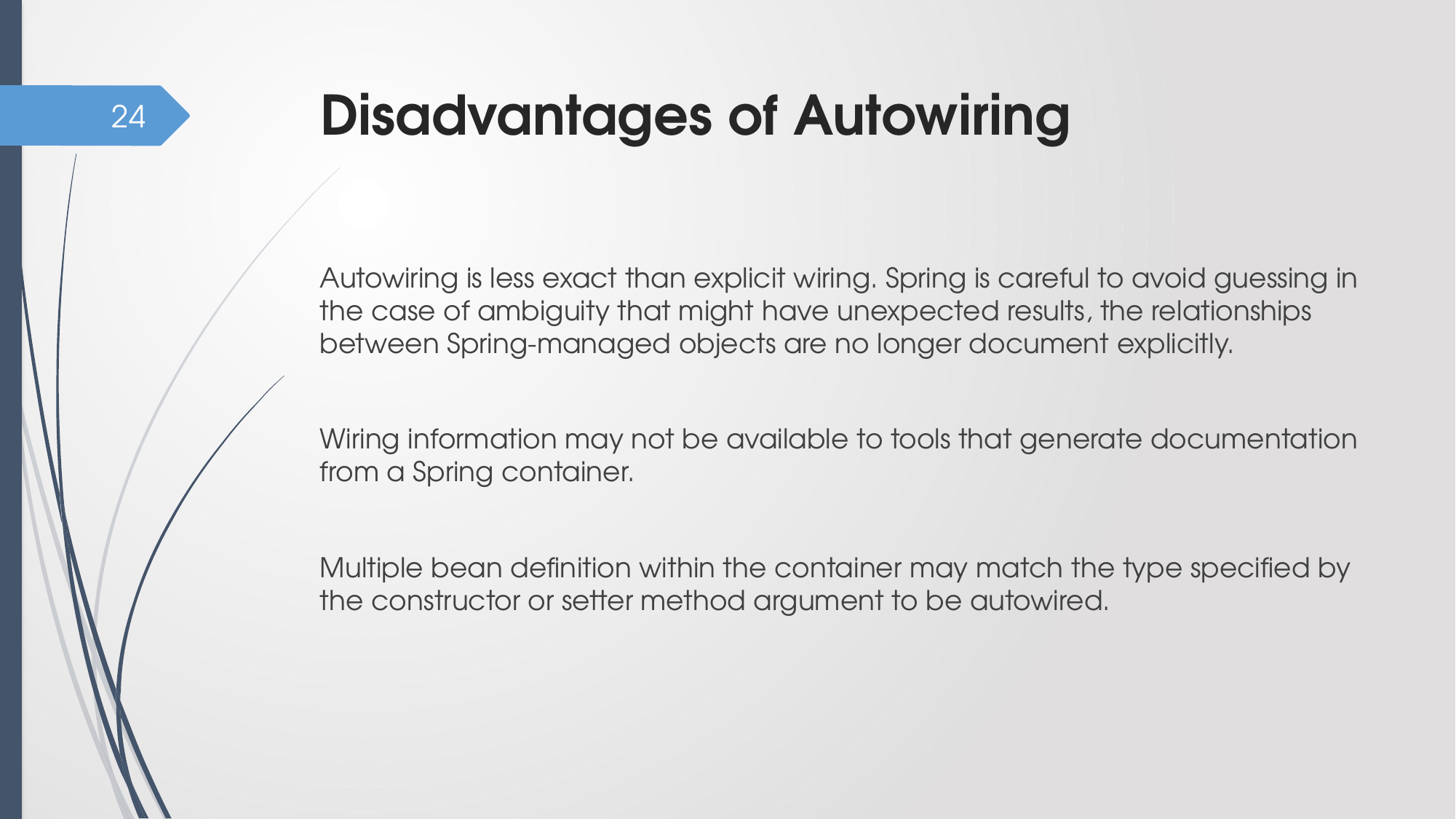

# Disadvantages of Autowiring
24
Autowiring is less exact than explicit wiring. Spring is careful to avoid guessing in the case of ambiguity that might have unexpected results, the relationships between Spring-managed objects are no longer document explicitly.

Wiring information may not be available to tools that generate documentation from a Spring container.

Multiple bean definition within the container may match the type specified by the constructor or setter method argument to be autowired.